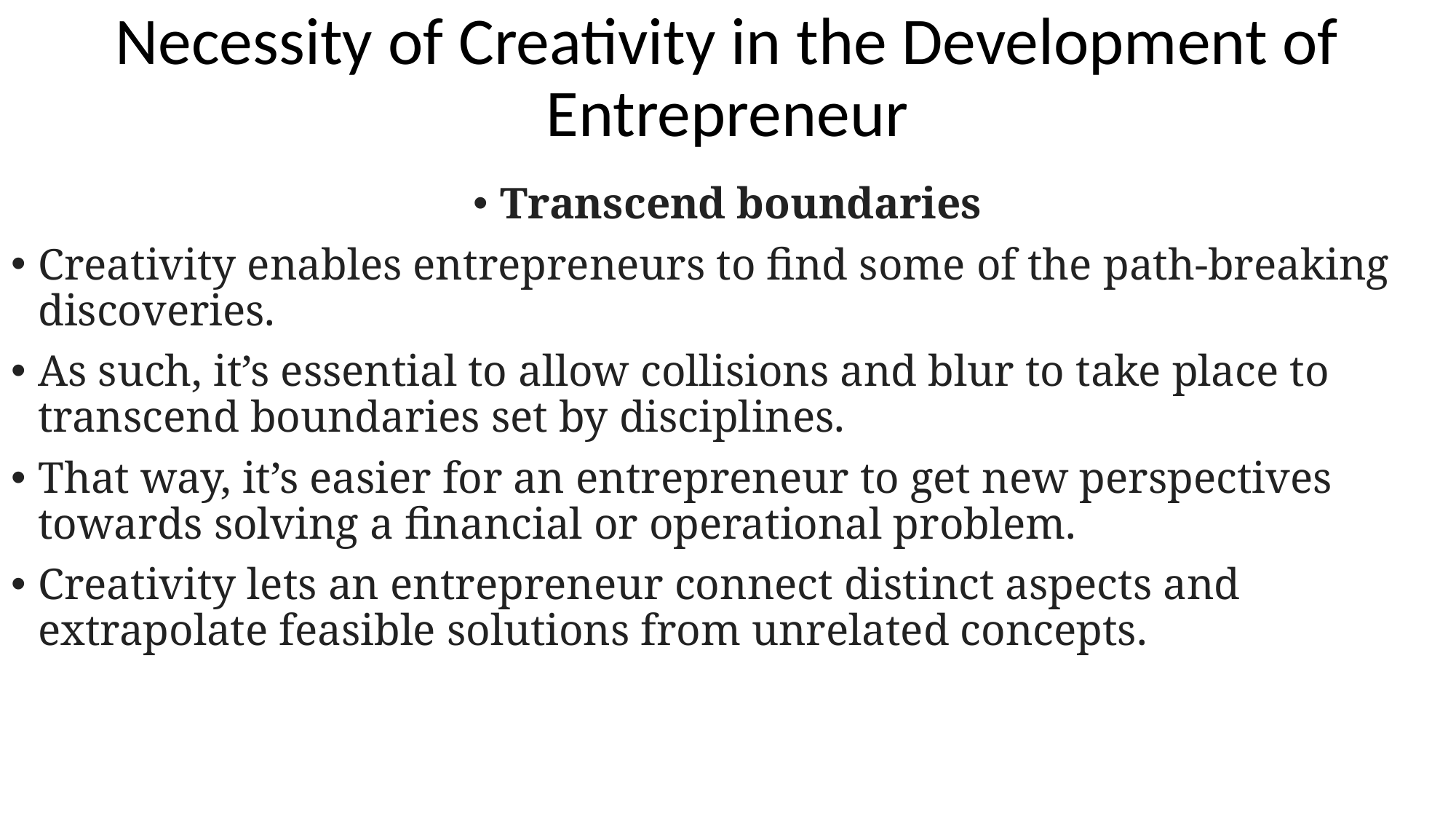

# Necessity of Creativity in the Development of Entrepreneur
Transcend boundaries
Creativity enables entrepreneurs to find some of the path-breaking discoveries.
As such, it’s essential to allow collisions and blur to take place to transcend boundaries set by disciplines.
That way, it’s easier for an entrepreneur to get new perspectives towards solving a financial or operational problem.
Creativity lets an entrepreneur connect distinct aspects and extrapolate feasible solutions from unrelated concepts.